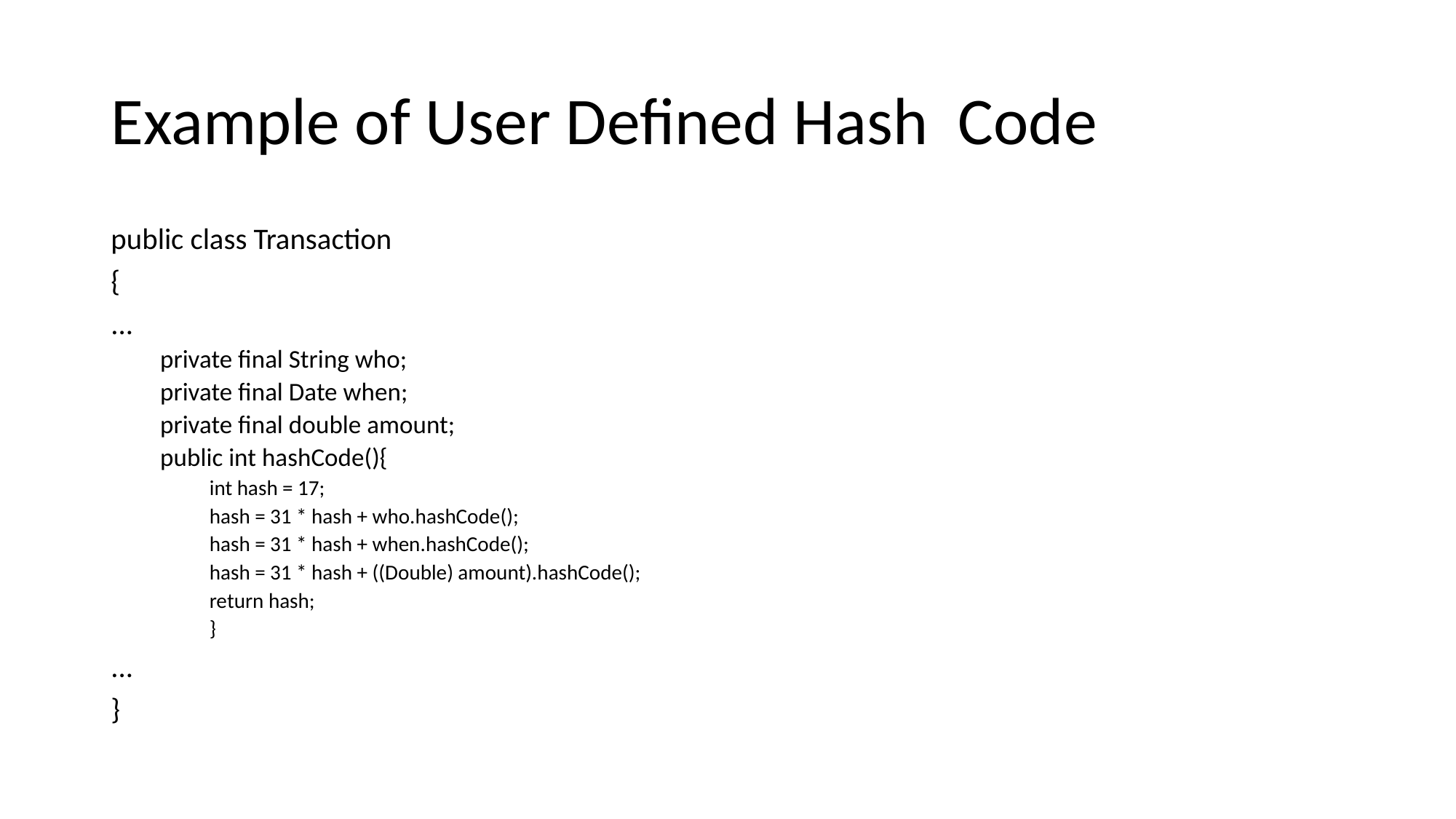

# Example of User Defined Hash  Code
public class Transaction
{
...
private final String who;
private final Date when;
private final double amount;
public int hashCode(){
int hash = 17;
hash = 31 * hash + who.hashCode();
hash = 31 * hash + when.hashCode();
hash = 31 * hash + ((Double) amount).hashCode();
return hash;
}
...
}